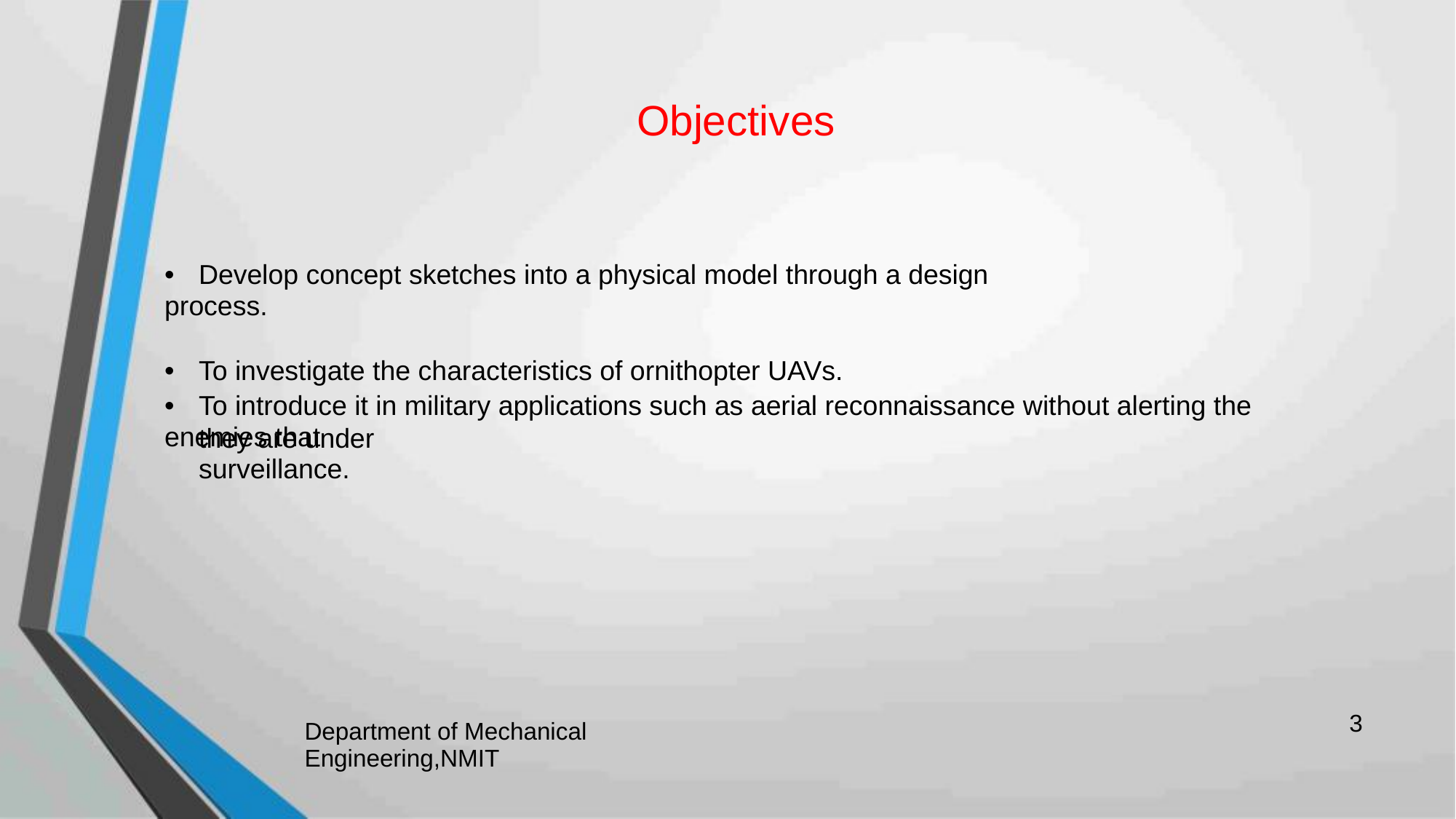

Objectives
• Develop concept sketches into a physical model through a design process.
• To investigate the characteristics of ornithopter UAVs.
• To introduce it in military applications such as aerial reconnaissance without alerting the enemies that
they are under surveillance.
3
Department of Mechanical Engineering,NMIT